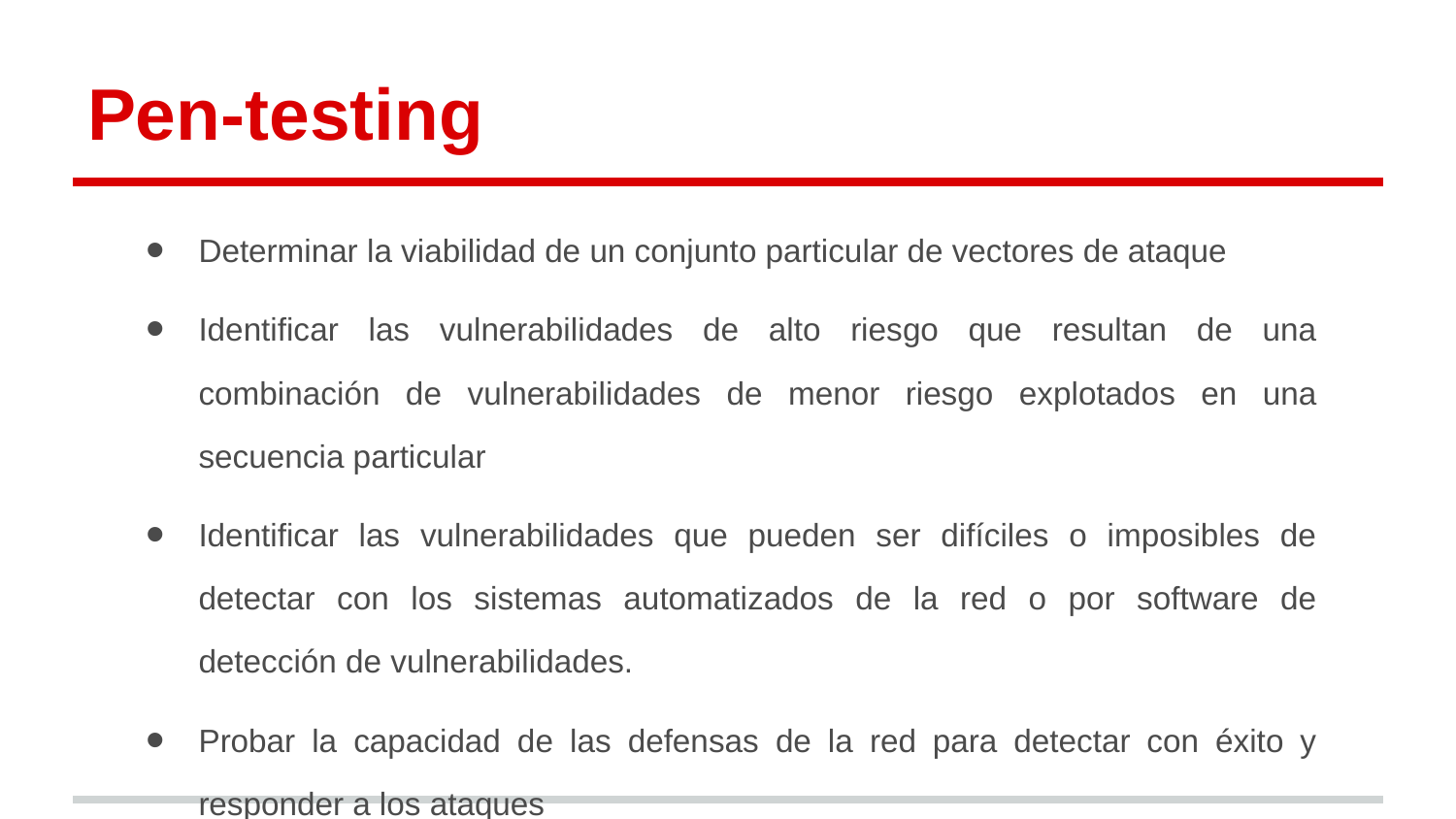

# Pen-testing
Determinar la viabilidad de un conjunto particular de vectores de ataque
Identificar las vulnerabilidades de alto riesgo que resultan de una combinación de vulnerabilidades de menor riesgo explotados en una secuencia particular
Identificar las vulnerabilidades que pueden ser difíciles o imposibles de detectar con los sistemas automatizados de la red o por software de detección de vulnerabilidades.
Probar la capacidad de las defensas de la red para detectar con éxito y responder a los ataques